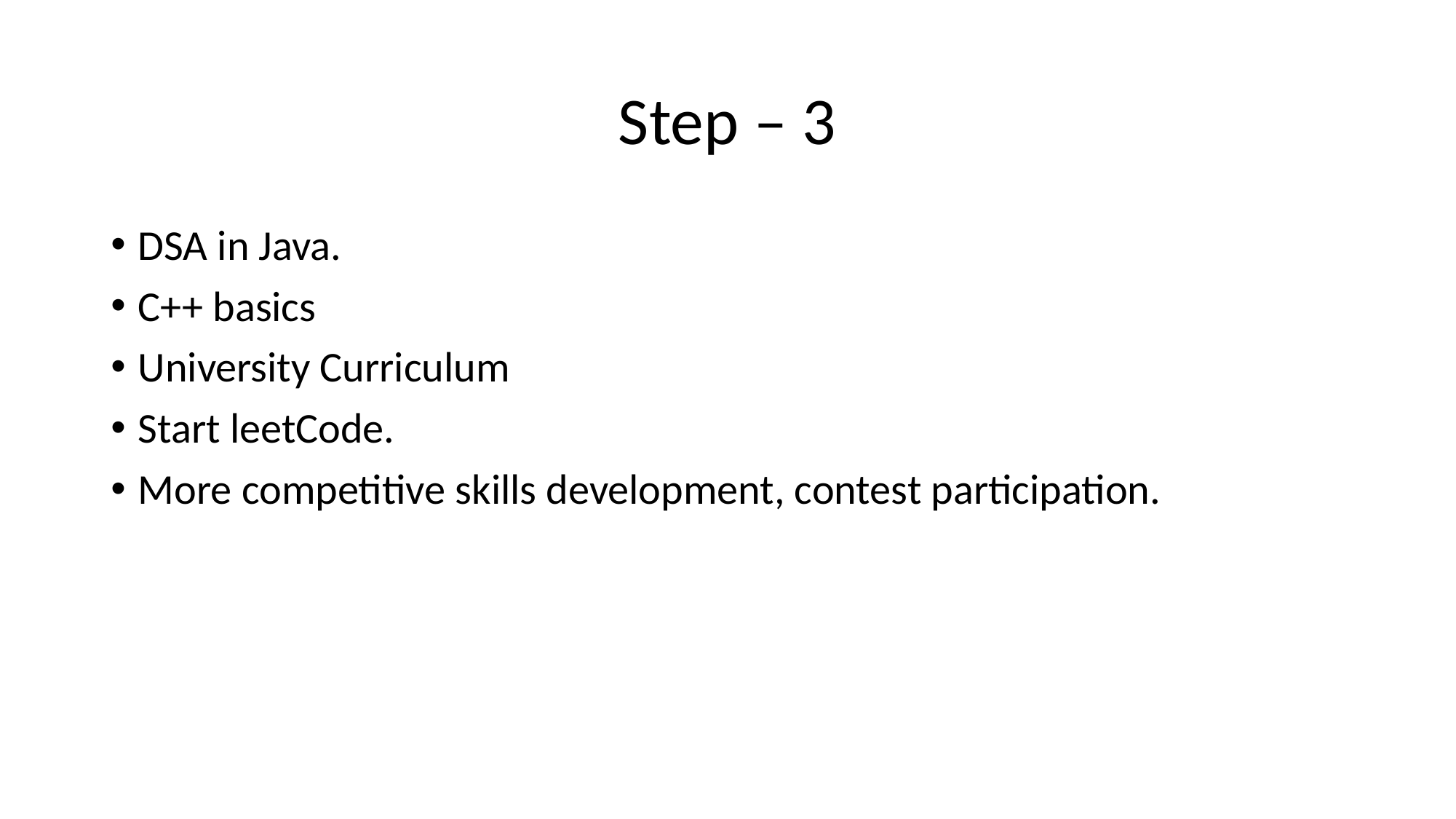

# Step – 3
DSA in Java.
C++ basics
University Curriculum
Start leetCode.
More competitive skills development, contest participation.